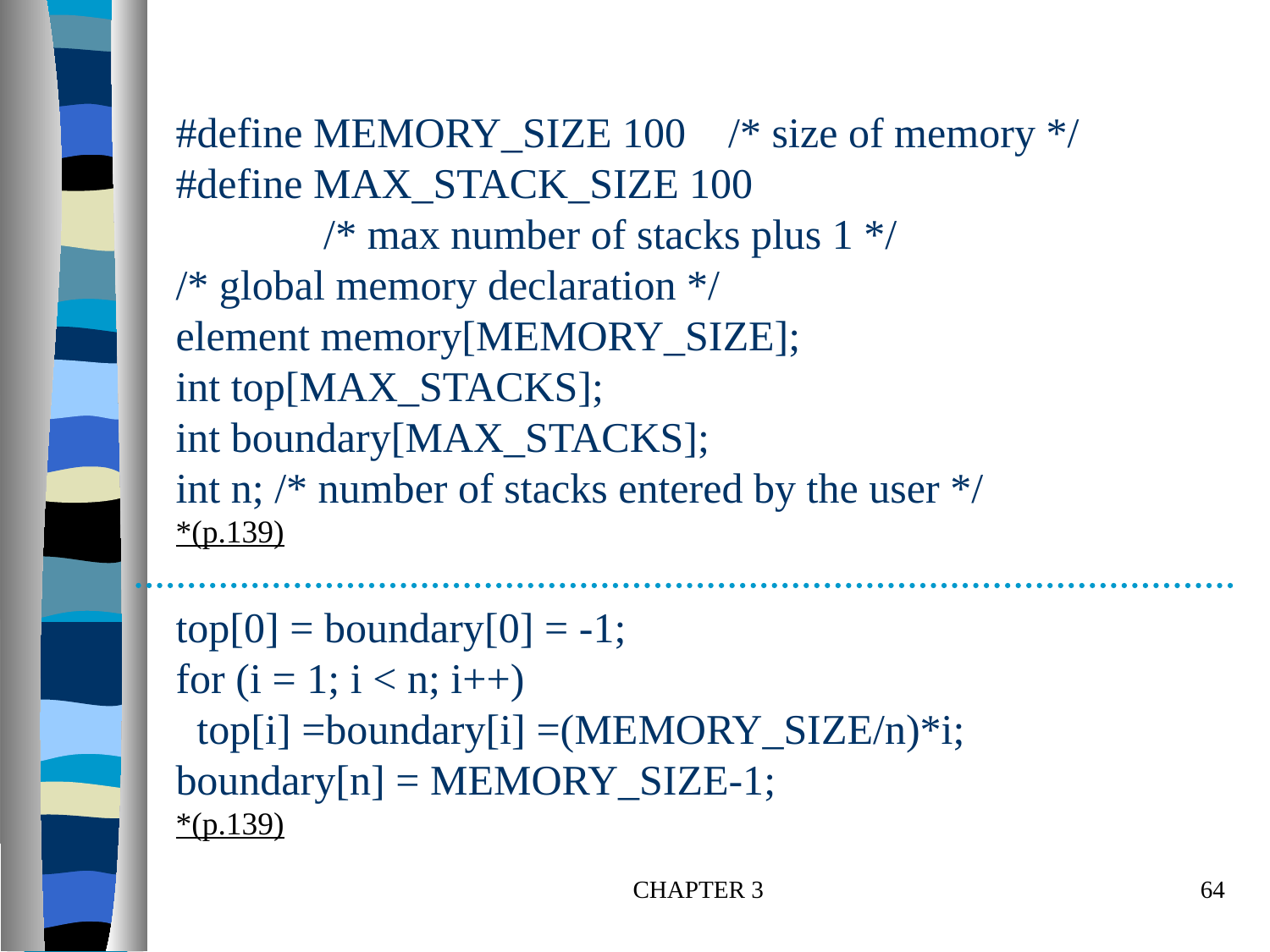

# #define MEMORY_SIZE 100    /* size of memory */ #define MAX_STACK_SIZE 100 /* max number of stacks plus 1 */ /* global memory declaration */ element memory[MEMORY_SIZE]; int top[MAX_STACKS]; int boundary[MAX_STACKS]; int n; /* number of stacks entered by the user */ *(p.139) top[0] = boundary[0] = -1; for (i = 1; i < n; i++) top[i] =boundary[i] =(MEMORY_SIZE/n)*i; boundary[n] = MEMORY_SIZE-1; *(p.139)

CHAPTER 3
64